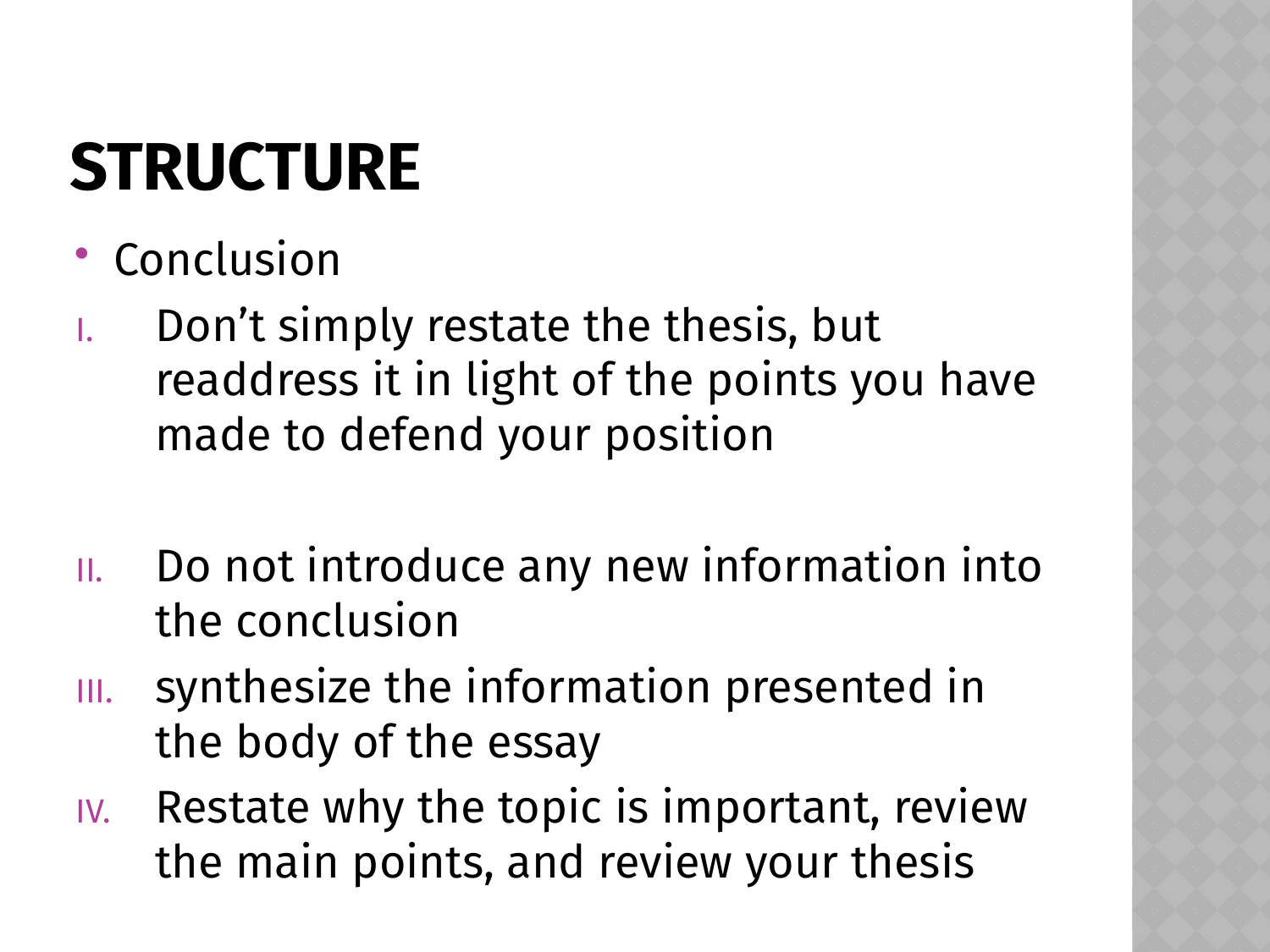

# Structure
Conclusion
Don’t simply restate the thesis, but readdress it in light of the points you have made to defend your position

Do not introduce any new information into the conclusion
synthesize the information presented in the body of the essay
Restate why the topic is important, review the main points, and review your thesis